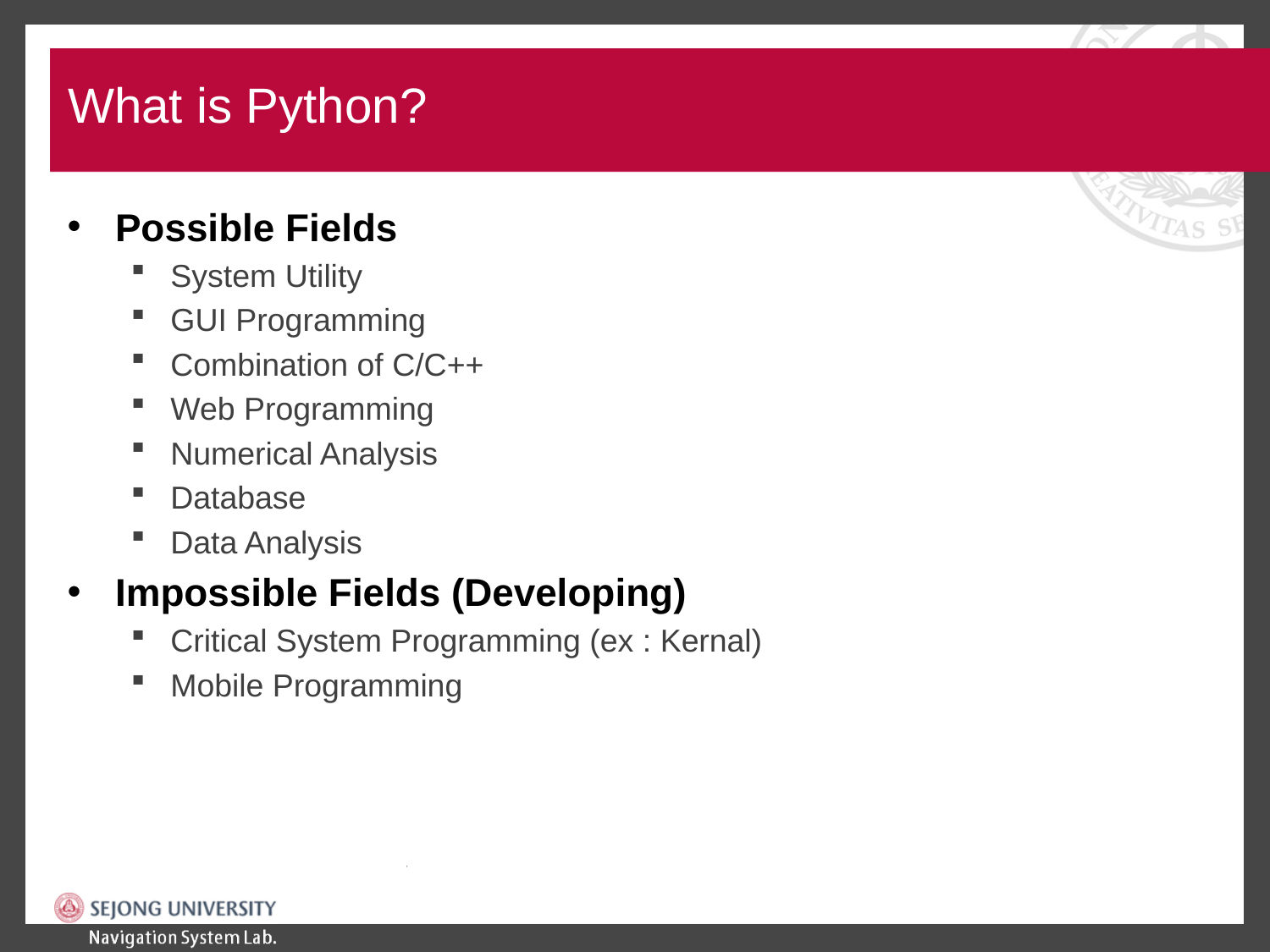

# What is Python?
Possible Fields
System Utility
GUI Programming
Combination of C/C++
Web Programming
Numerical Analysis
Database
Data Analysis
Impossible Fields (Developing)
Critical System Programming (ex : Kernal)
Mobile Programming